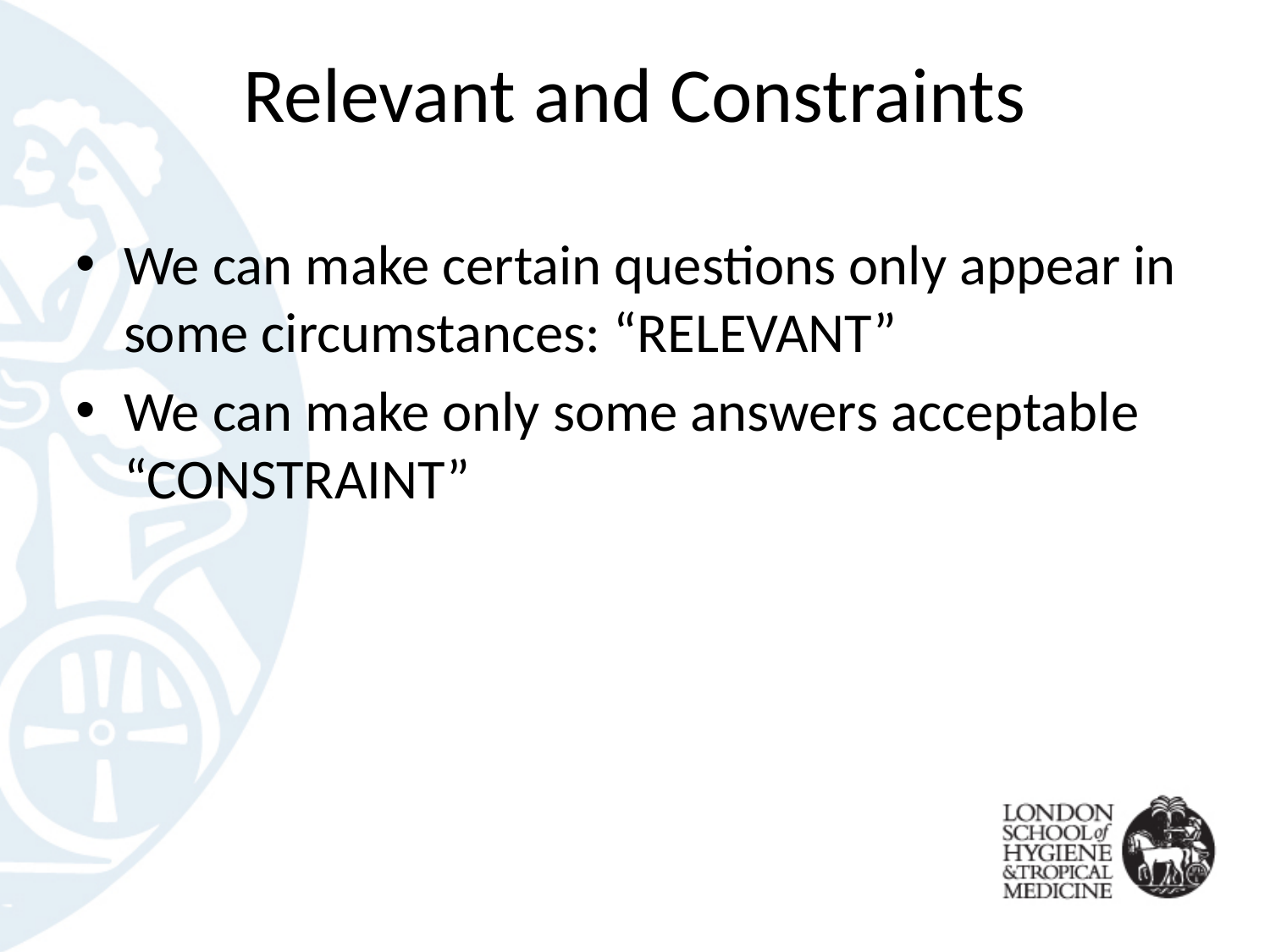

# Relevant and Constraints
We can make certain questions only appear in some circumstances: “RELEVANT”
We can make only some answers acceptable “CONSTRAINT”